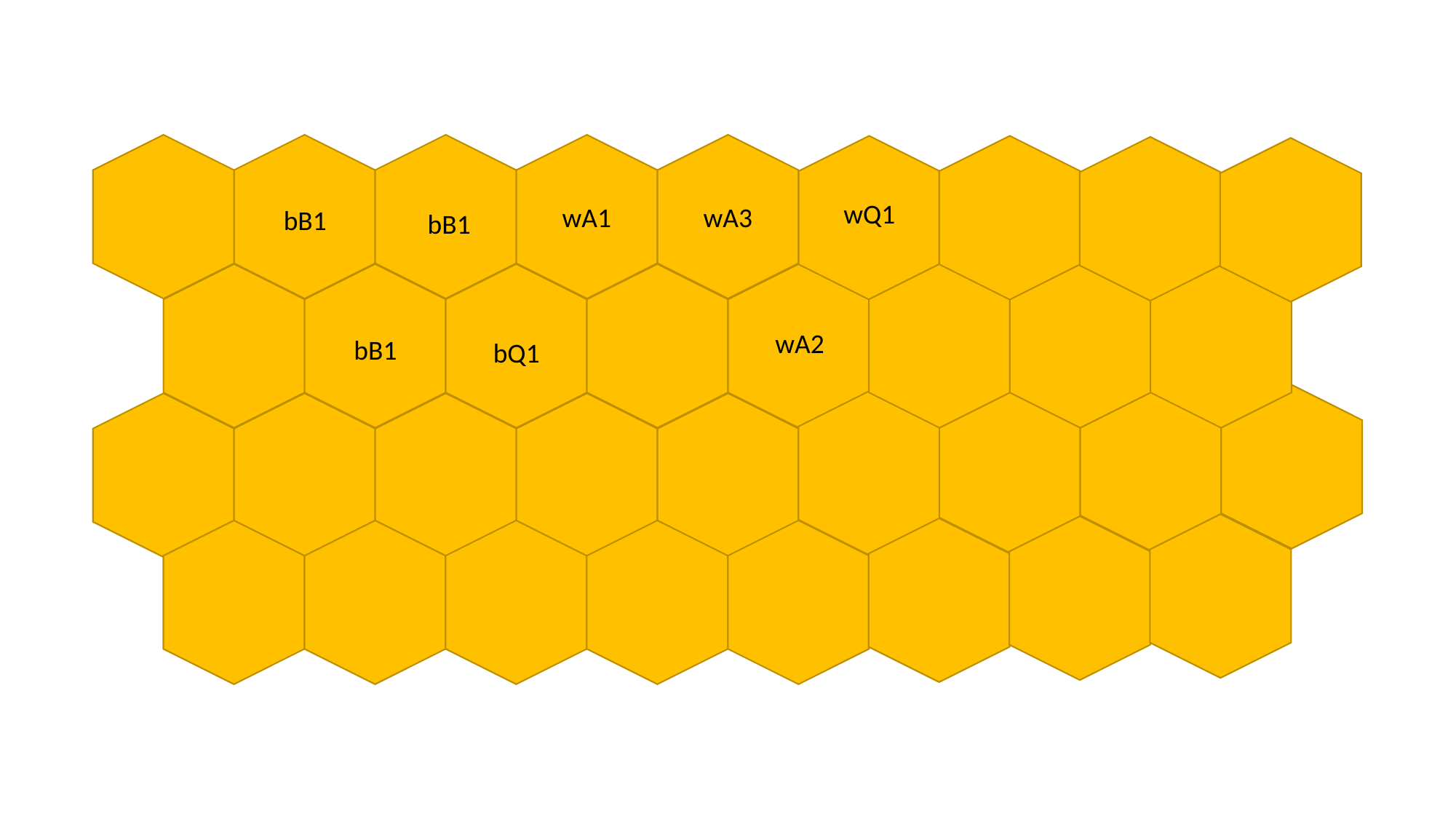

wA1
wA3
bB1

wA2

wQ1
bB1
bB1
bQ1